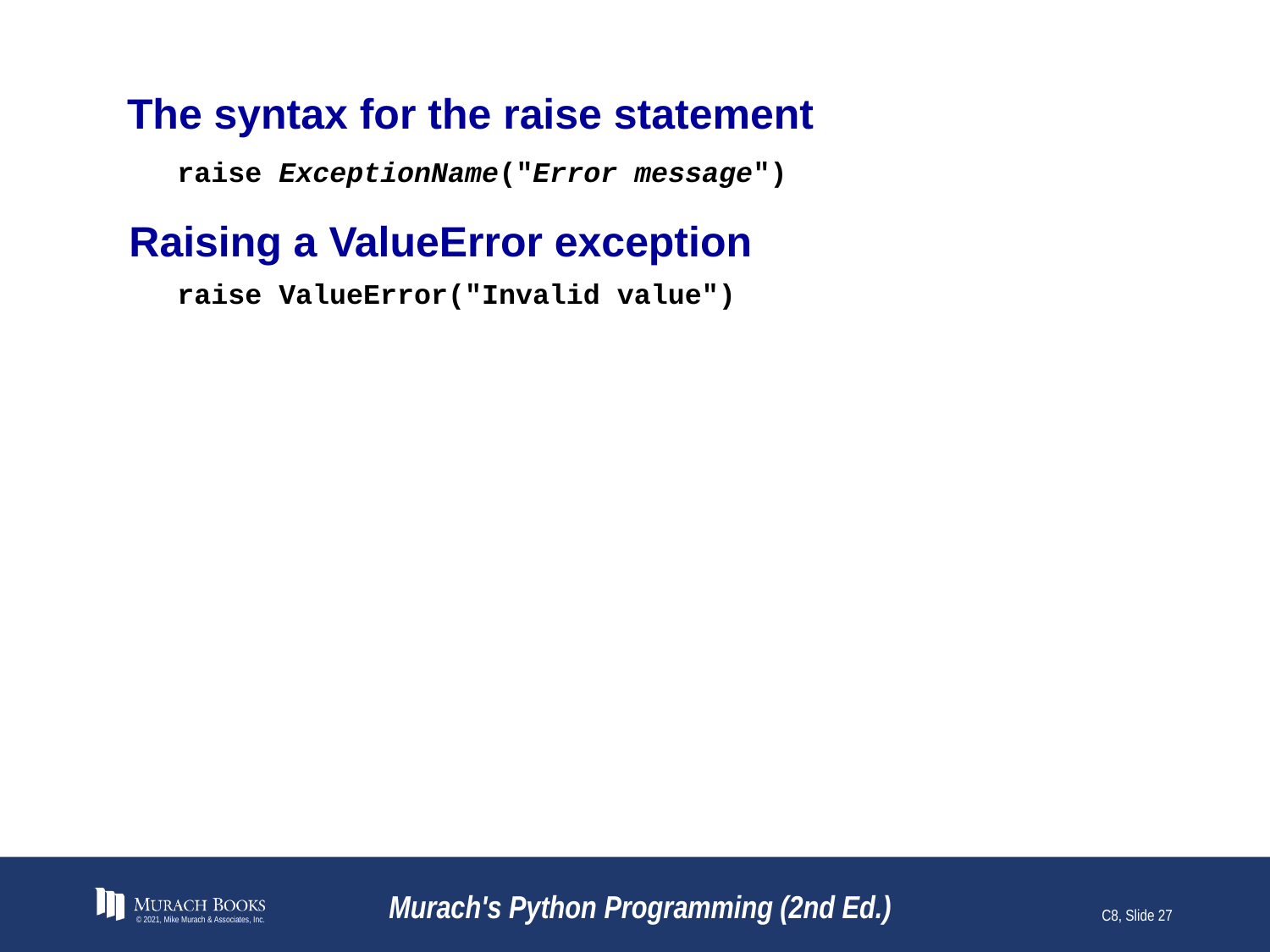

# The syntax for the raise statement
raise ExceptionName("Error message")
Raising a ValueError exception
raise ValueError("Invalid value")

© 2021, Mike Murach & Associates, Inc.
Murach's Python Programming (2nd Ed.)

C8, Slide 27